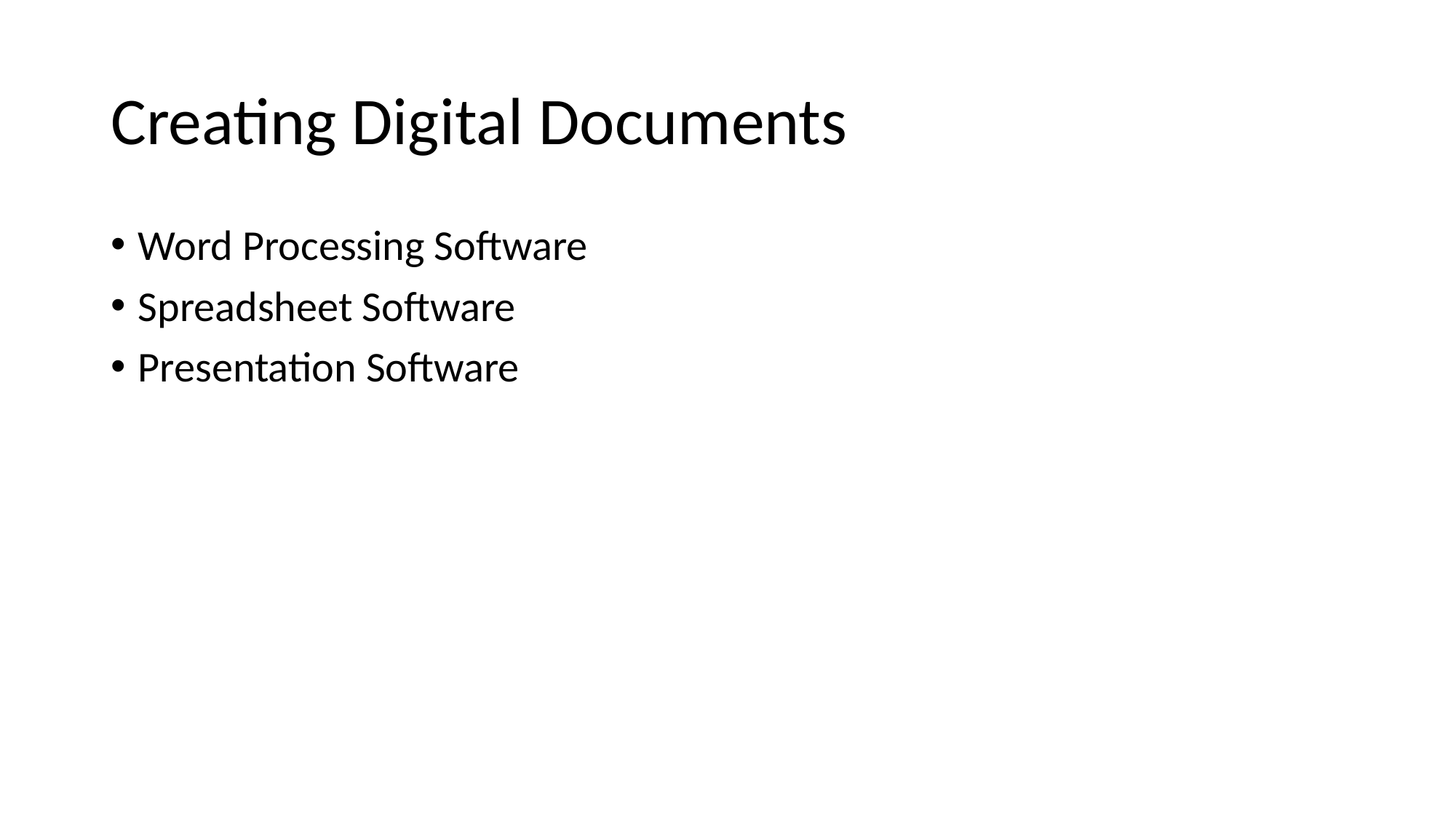

# Creating Digital Documents
Word Processing Software
Spreadsheet Software
Presentation Software